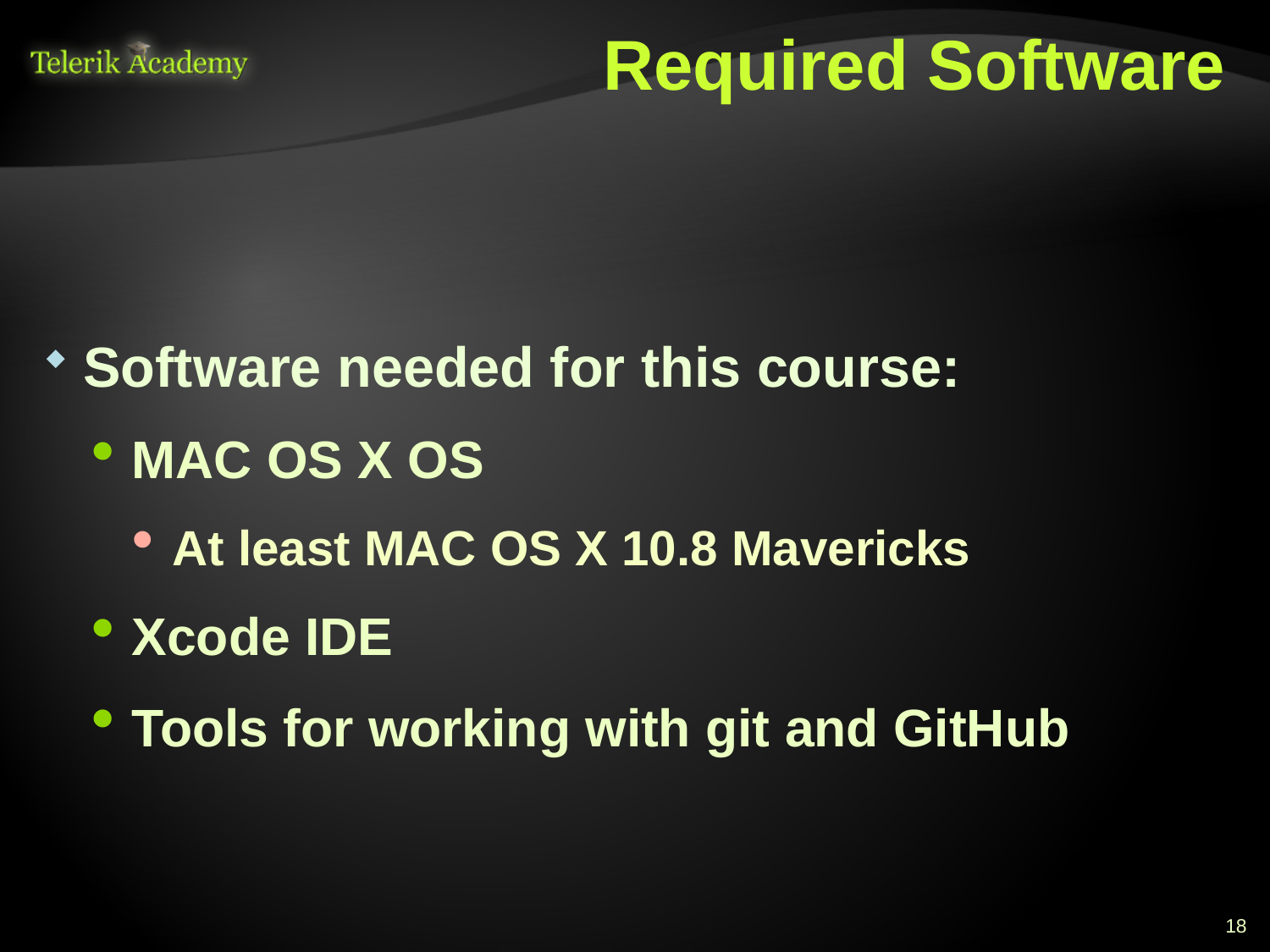

# Required Software
Software needed for this course:
MAC OS X OS
At least MAC OS X 10.8 Mavericks
Xcode IDE
Tools for working with git and GitHub
18